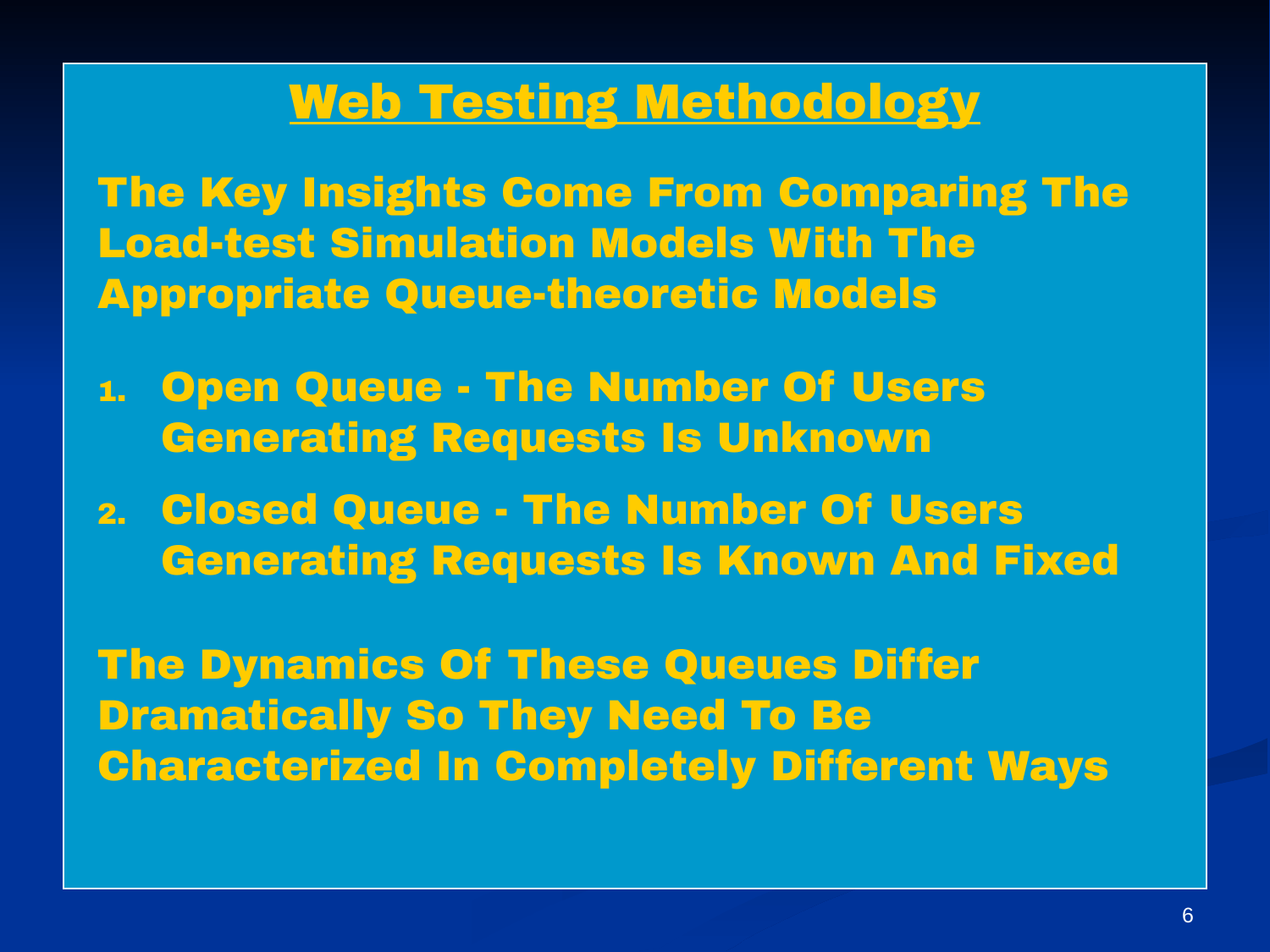

# Web Testing Methodology
The Key Insights Come From Comparing The Load-test Simulation Models With The Appropriate Queue-theoretic Models
Open Queue - The Number Of Users Generating Requests Is Unknown
Closed Queue - The Number Of Users Generating Requests Is Known And Fixed
The Dynamics Of These Queues Differ Dramatically So They Need To Be Characterized In Completely Different Ways

6